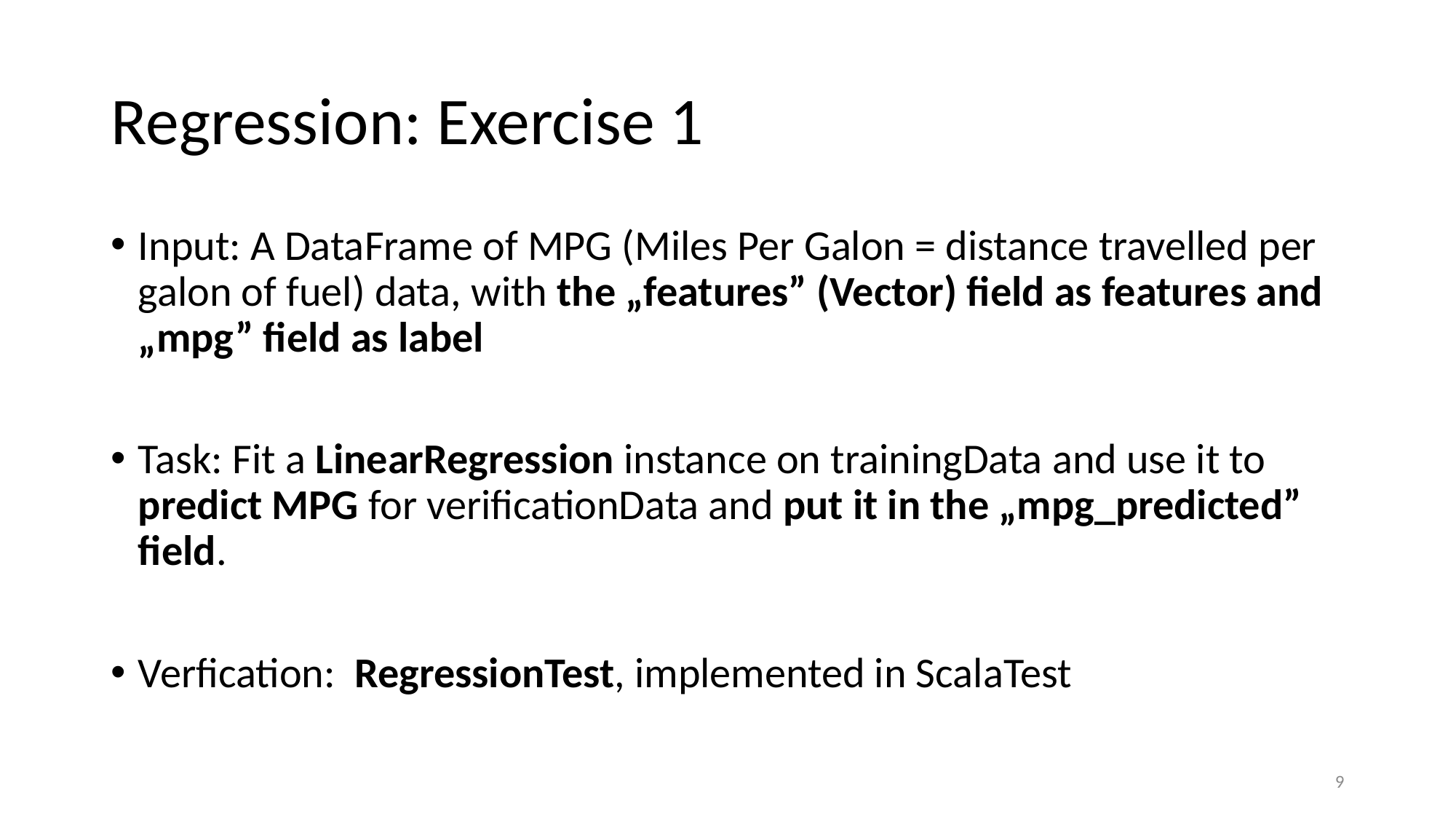

# Regression: Exercise 1
Input: A DataFrame of MPG (Miles Per Galon = distance travelled per galon of fuel) data, with the „features” (Vector) field as features and „mpg” field as label

Task: Fit a LinearRegression instance on trainingData and use it to predict MPG for verificationData and put it in the „mpg_predicted” field.

Verfication:  RegressionTest, implemented in ScalaTest
9